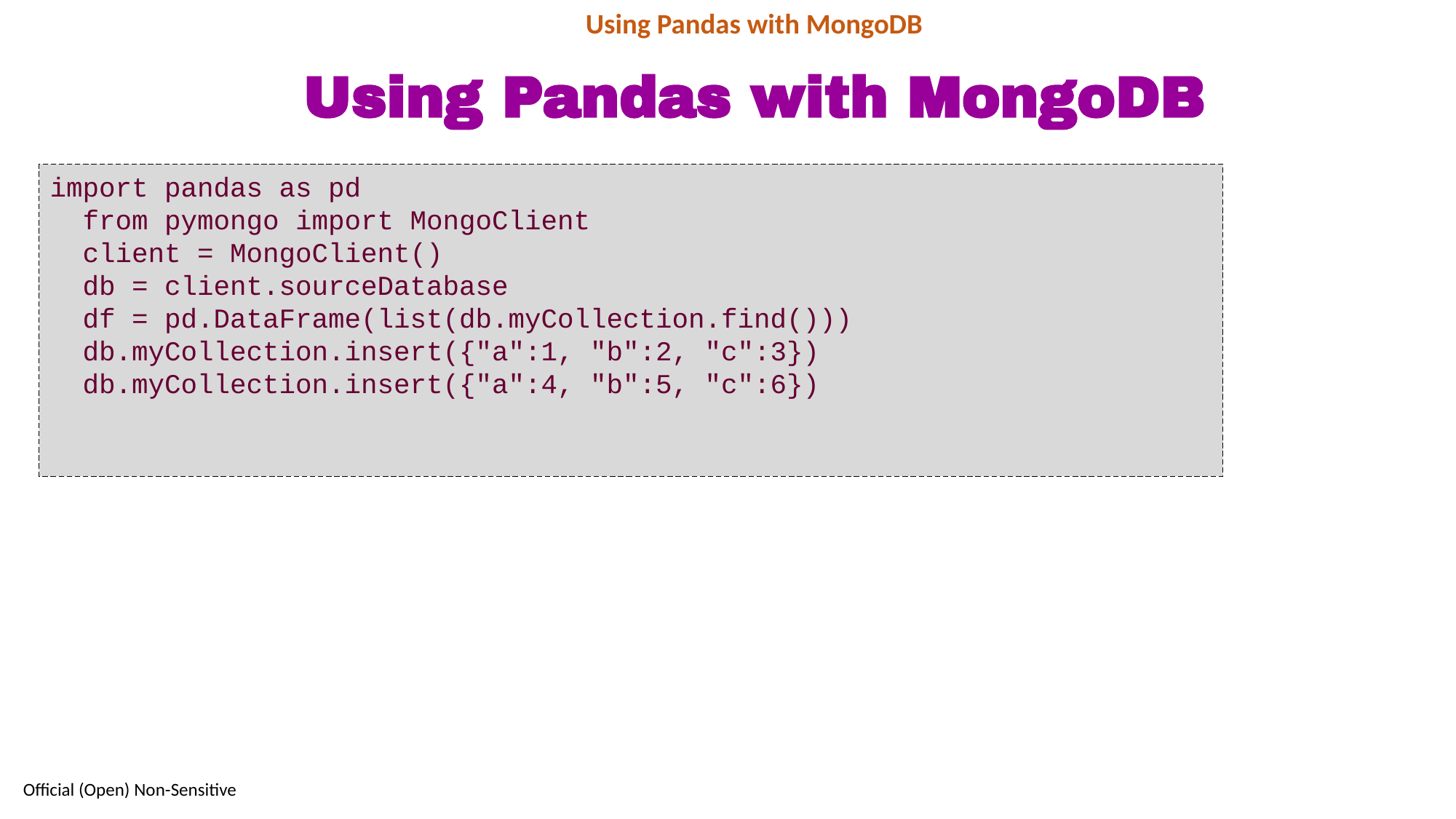

Using Pandas with MongoDB
# Using Pandas with MongoDB
import pandas as pd
  from pymongo import MongoClient
  client = MongoClient()
  db = client.sourceDatabase
  df = pd.DataFrame(list(db.myCollection.find()))
  db.myCollection.insert({"a":1, "b":2, "c":3})
  db.myCollection.insert({"a":4, "b":5, "c":6})
101
Official (Open) Non-Sensitive